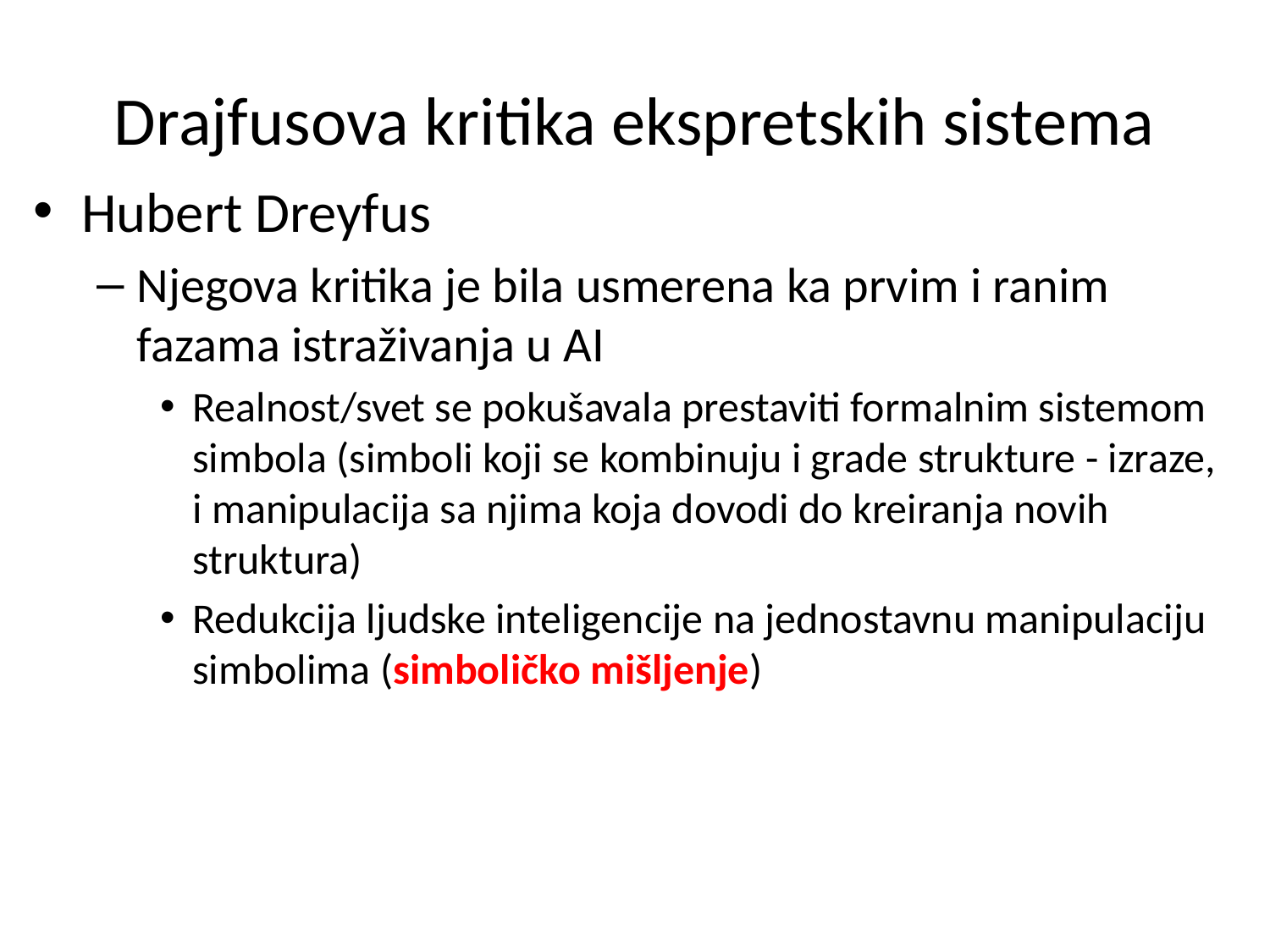

# Drajfusova kritika ekspretskih sistema
Hubert Dreyfus
Njegova kritika je bila usmerena ka prvim i ranim fazama istraživanja u AI
Realnost/svet se pokušavala prestaviti formalnim sistemom simbola (simboli koji se kombinuju i grade strukture - izraze, i manipulacija sa njima koja dovodi do kreiranja novih struktura)
Redukcija ljudske inteligencije na jednostavnu manipulaciju simbolima (simboličko mišljenje)